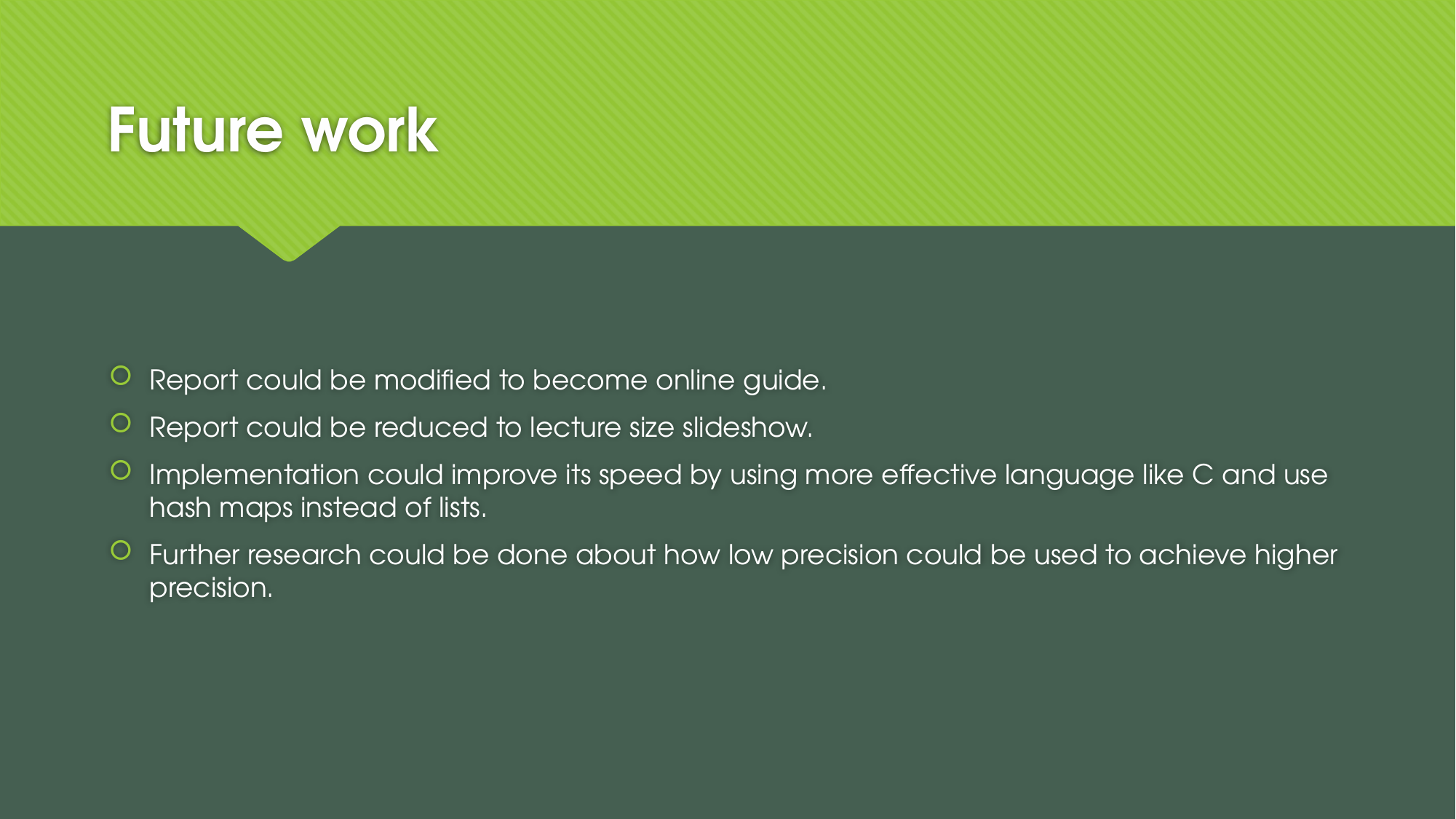

# Future work
Report could be modified to become online guide.
Report could be reduced to lecture size slideshow.
Implementation could improve its speed by using more effective language like C and use hash maps instead of lists.
Further research could be done about how low precision could be used to achieve higher precision.